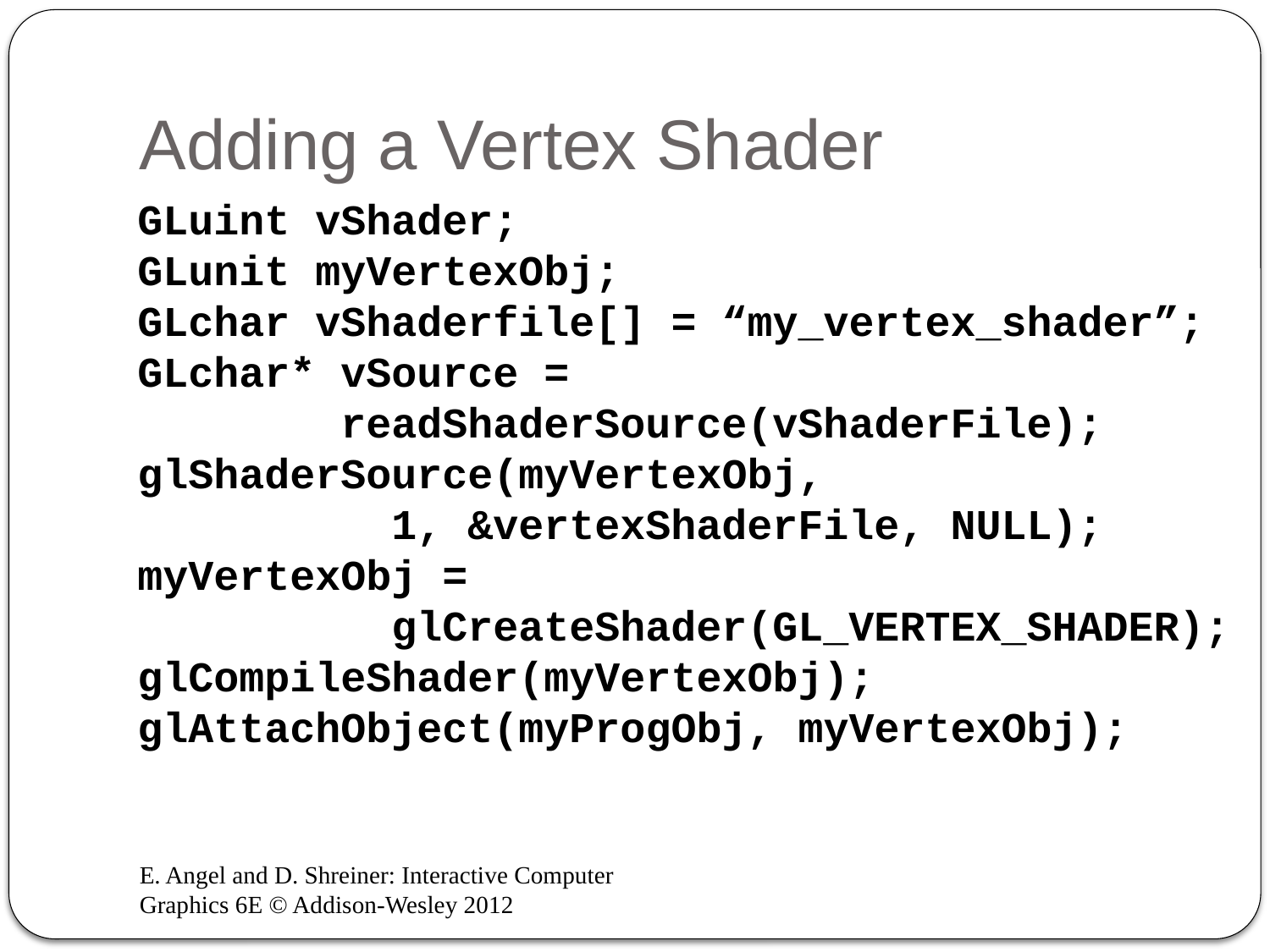

# Adding a Vertex Shader
GLuint vShader;
GLunit myVertexObj;
GLchar vShaderfile[] = “my_vertex_shader”;
GLchar* vSource =
        readShaderSource(vShaderFile);
glShaderSource(myVertexObj,
          1, &vertexShaderFile, NULL);
myVertexObj =
          glCreateShader(GL_VERTEX_SHADER);
glCompileShader(myVertexObj);
glAttachObject(myProgObj, myVertexObj);

E. Angel and D. Shreiner: Interactive Computer Graphics 6E © Addison-Wesley 2012